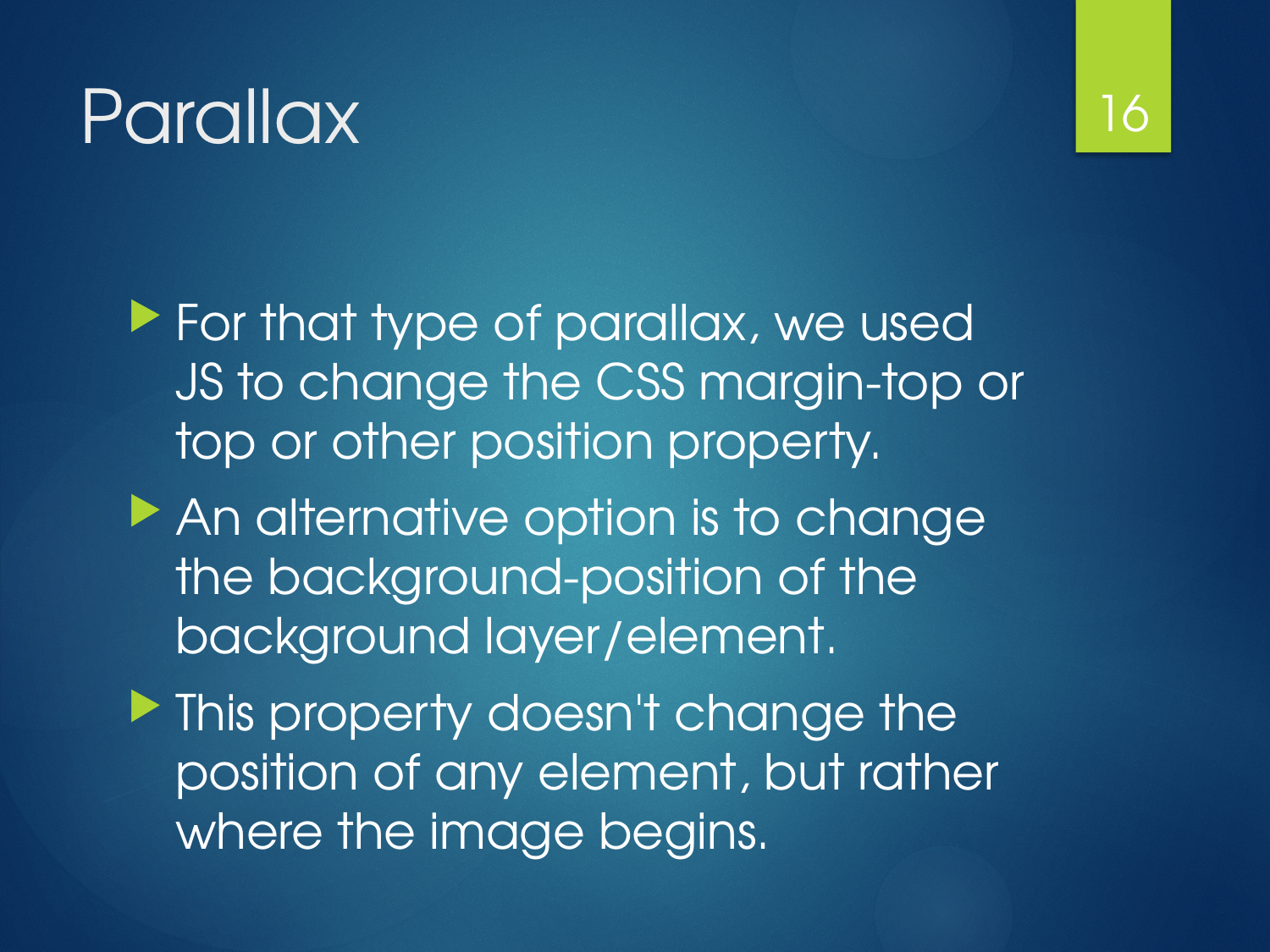

16
# Parallax
For that type of parallax, we used JS to change the CSS margin-top or top or other position property.
An alternative option is to change the background-position of the background layer/element.
This property doesn't change the position of any element, but rather where the image begins.